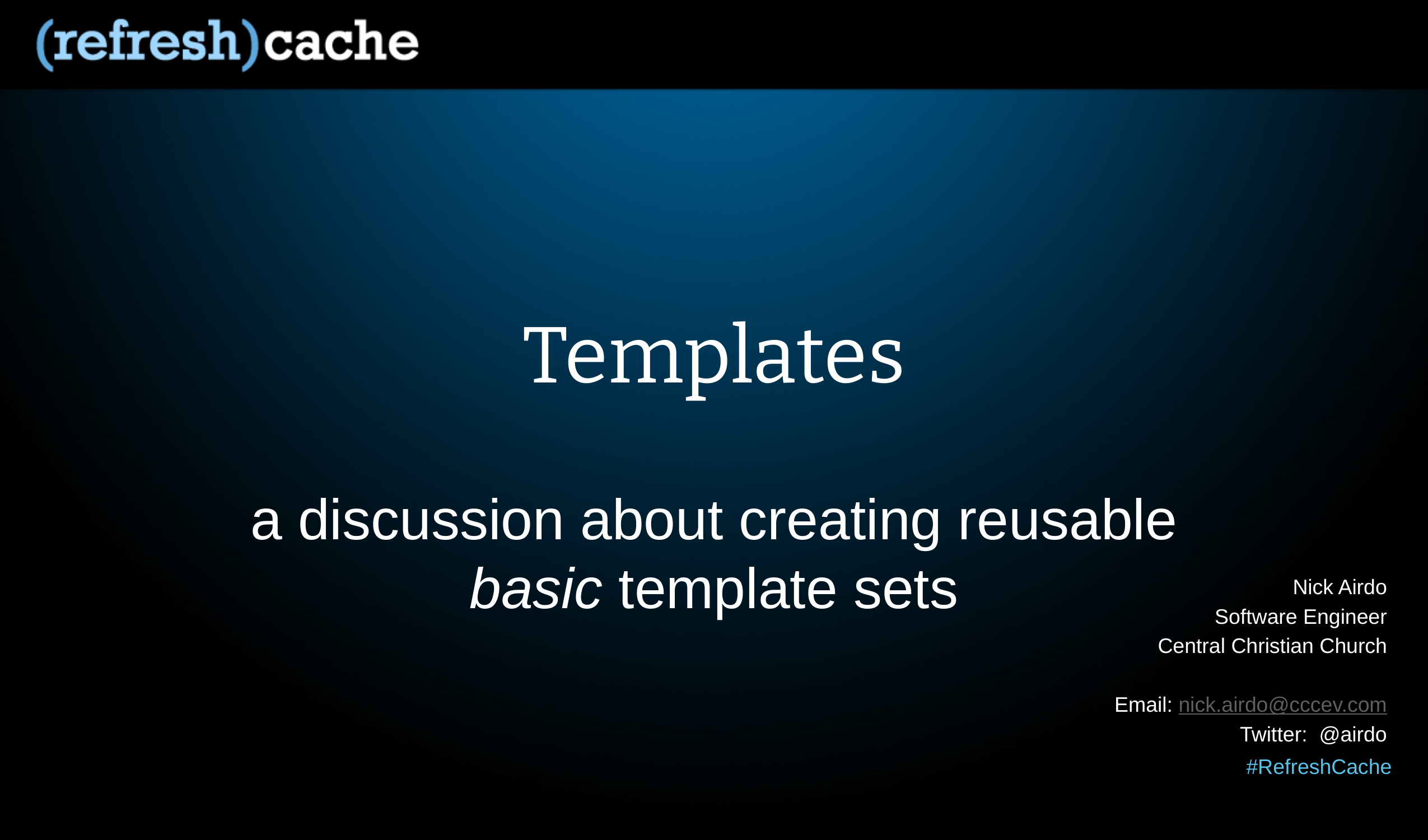

# Templates
a discussion about creating reusable basic template sets
Nick Airdo
Software Engineer
Central Christian Church

Email: nick.airdo@cccev.com
Twitter:  @airdo